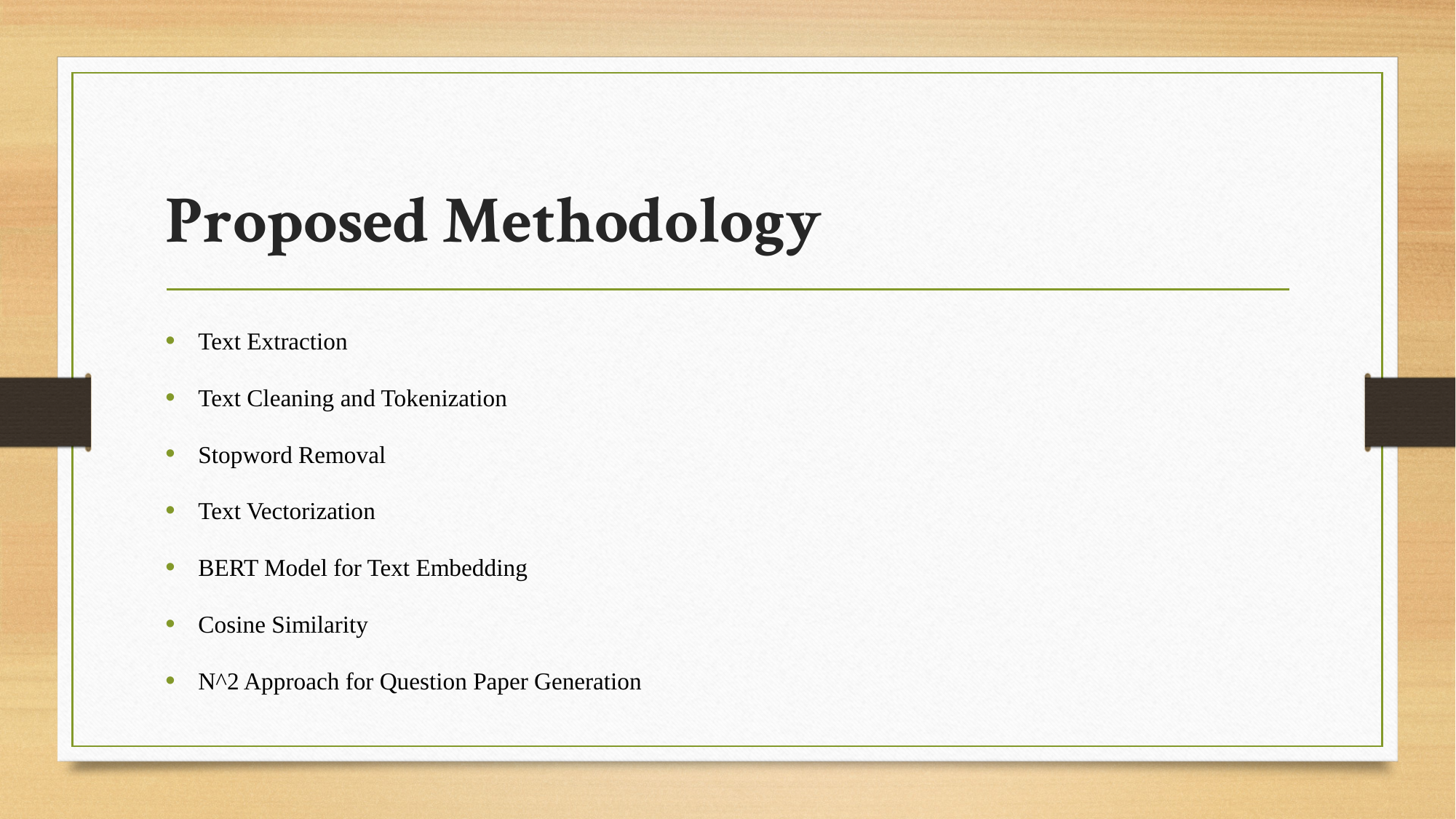

# Proposed Methodology
Text Extraction
Text Cleaning and Tokenization
Stopword Removal
Text Vectorization
BERT Model for Text Embedding
Cosine Similarity
N^2 Approach for Question Paper Generation